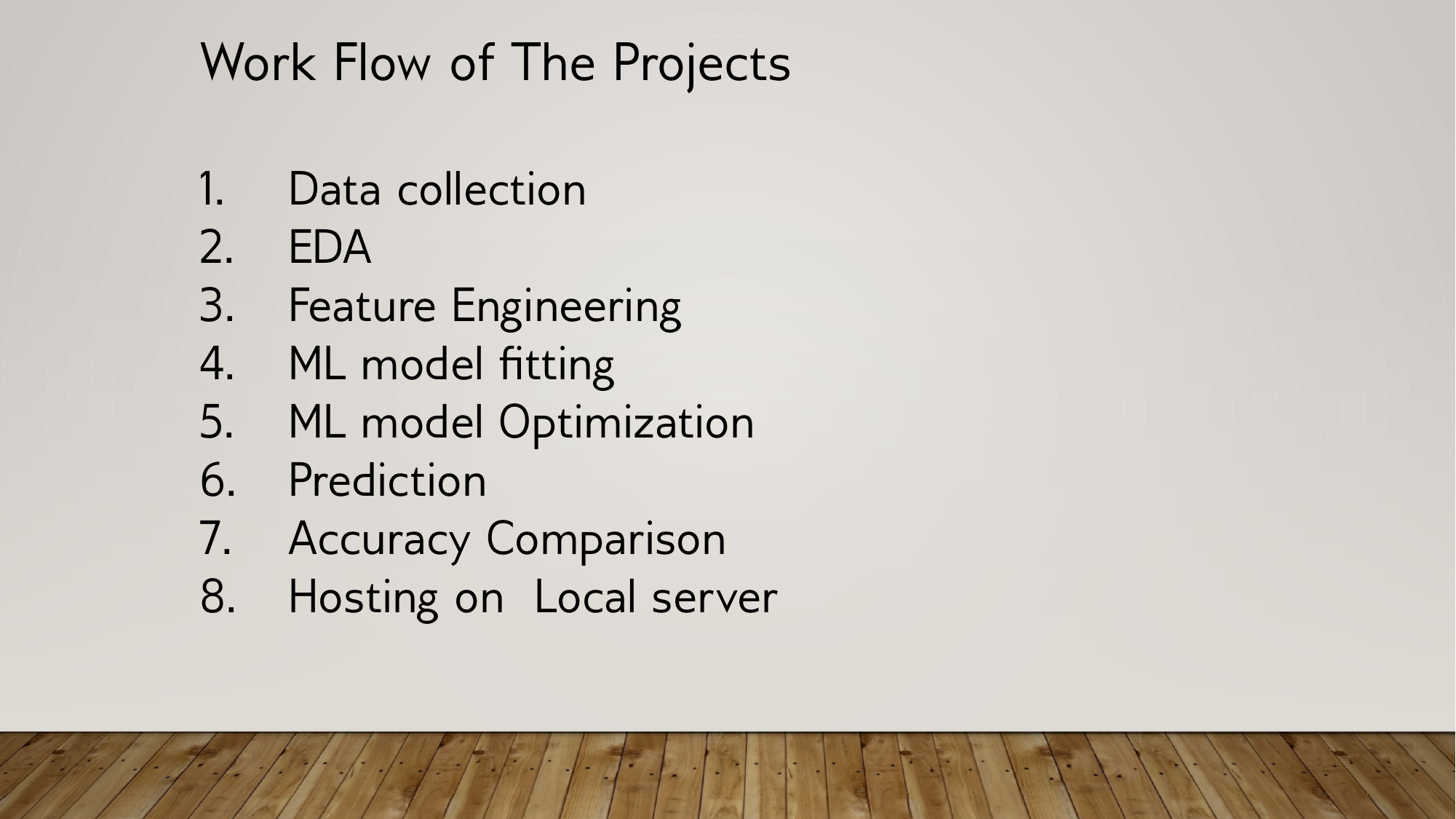

Work Flow of The Projects

Data collection
EDA
Feature Engineering
ML model fitting
ML model Optimization
Prediction
Accuracy Comparison
Hosting on  Local server